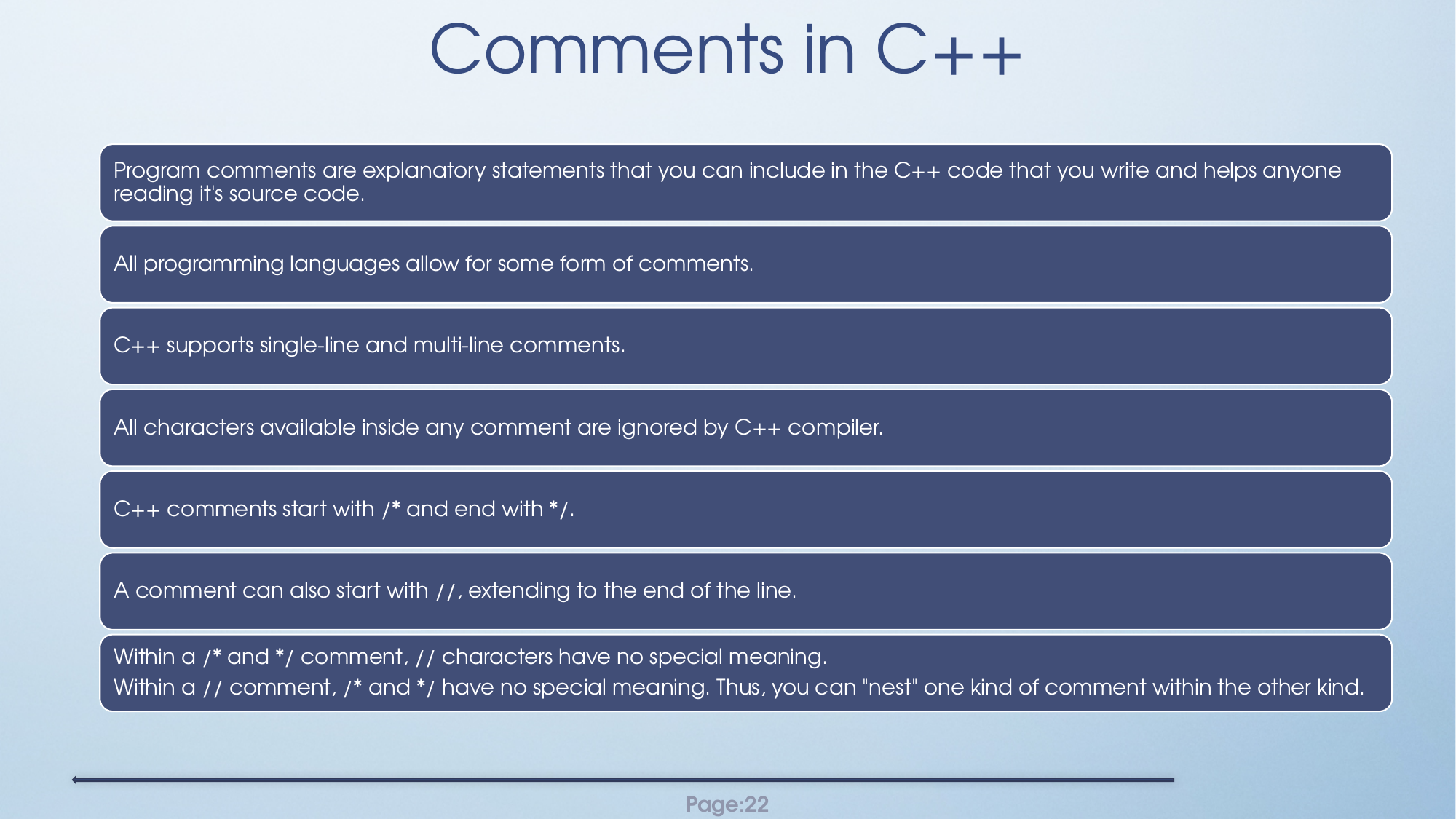

# Comments in C++
Program comments are explanatory statements that you can include in the C++ code that you write and helps anyone reading it's source code.
All programming languages allow for some form of comments.
C++ supports single-line and multi-line comments.
All characters available inside any comment are ignored by C++ compiler.
C++ comments start with /* and end with */.
A comment can also start with //, extending to the end of the line.
Within a /* and */ comment, // characters have no special meaning.
Within a // comment, /* and */ have no special meaning. Thus, you can "nest" one kind of comment within the other kind.